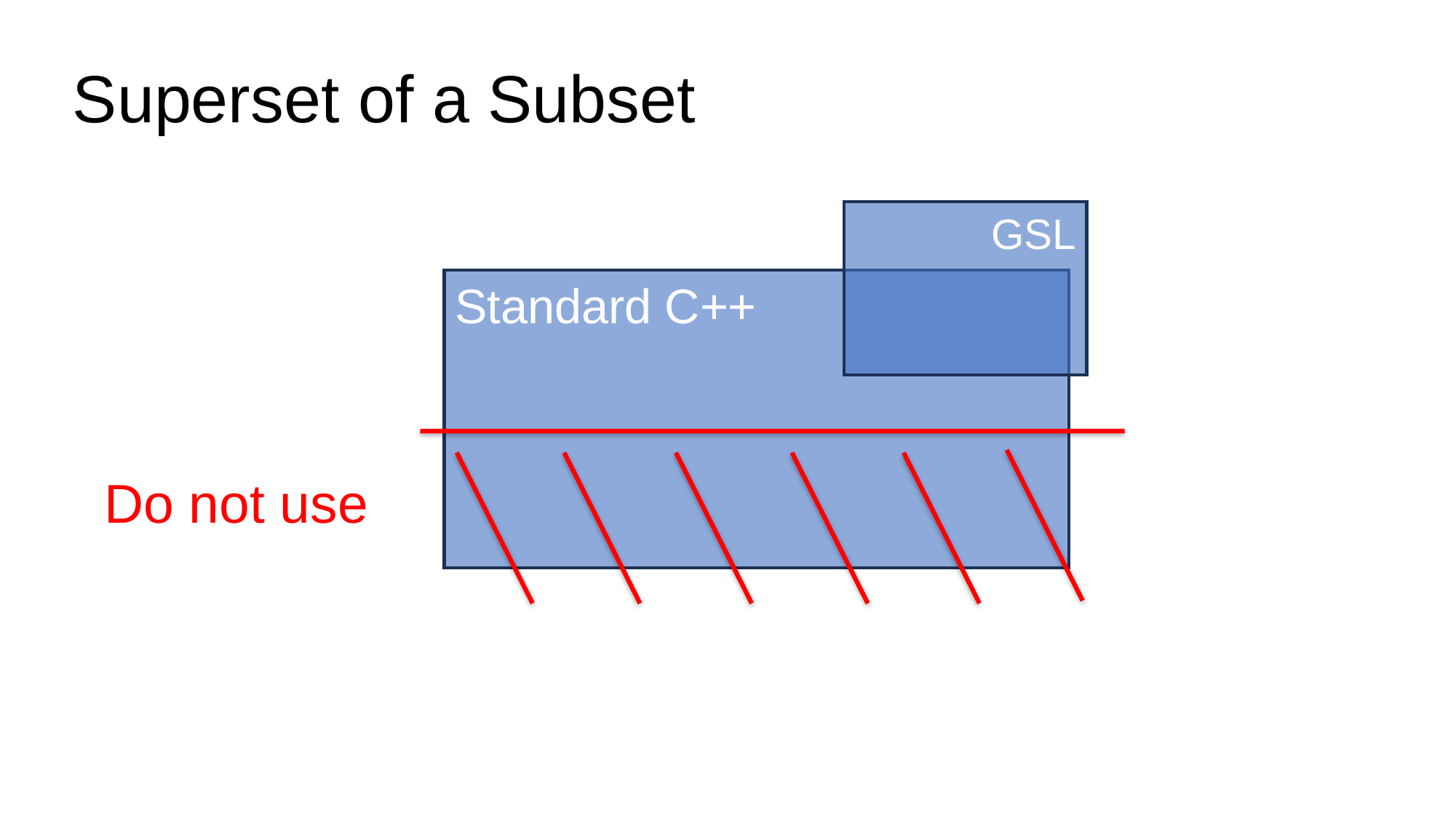

# Superset of a Subset
GSL
Standard C++

Do not use